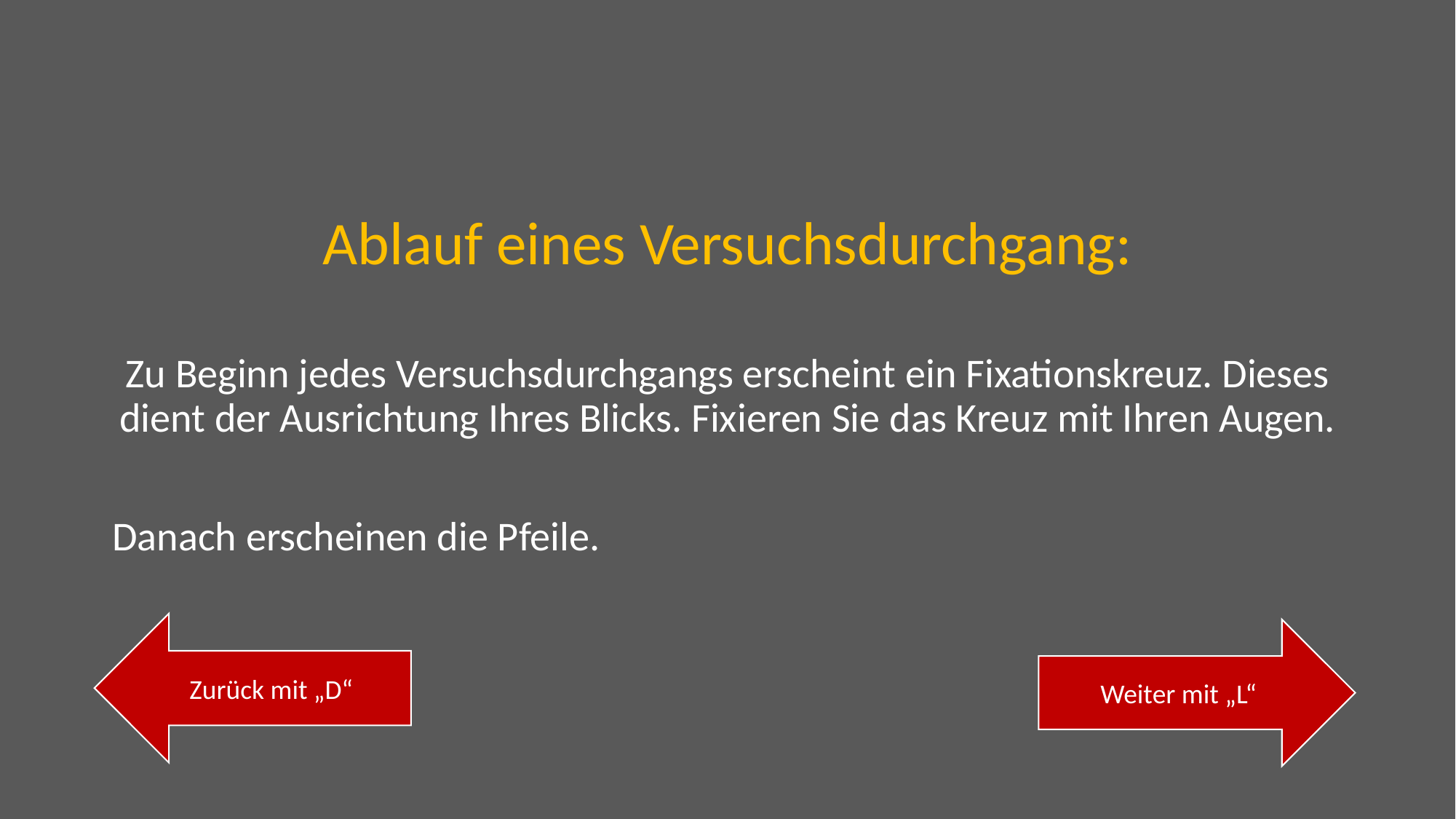

Ablauf eines Versuchsdurchgang:

Zu Beginn jedes Versuchsdurchgangs erscheint ein Fixationskreuz. Dieses dient der Ausrichtung Ihres Blicks. Fixieren Sie das Kreuz mit Ihren Augen.

Danach erscheinen die Pfeile.

Zurück mit „D“

Weiter mit „L“